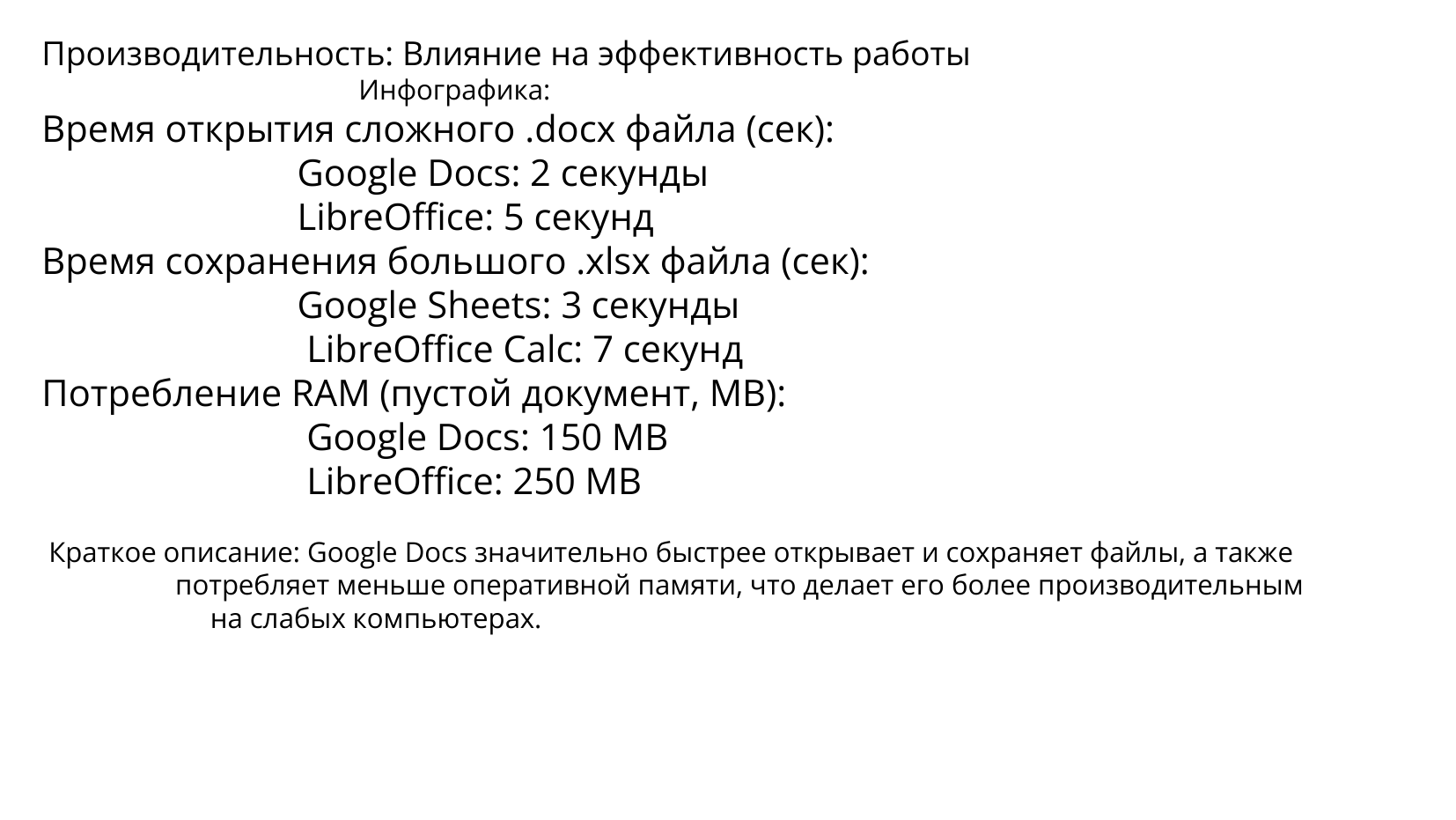

Производительность: Влияние на эффективность работы
                                             Инфографика:
Время открытия сложного .docx файла (сек):
                           Google Docs: 2 секунды
                           LibreOffice: 5 секунд
Время сохранения большого .xlsx файла (сек):
                           Google Sheets: 3 секунды
                            LibreOffice Calc: 7 секунд
Потребление RAM (пустой документ, MB):
                            Google Docs: 150 MB
                            LibreOffice: 250 MB

 Краткое описание: Google Docs значительно быстрее открывает и сохраняет файлы, а также                                                потребляет меньше оперативной памяти, что делает его более производительным                                                   на слабых компьютерах.